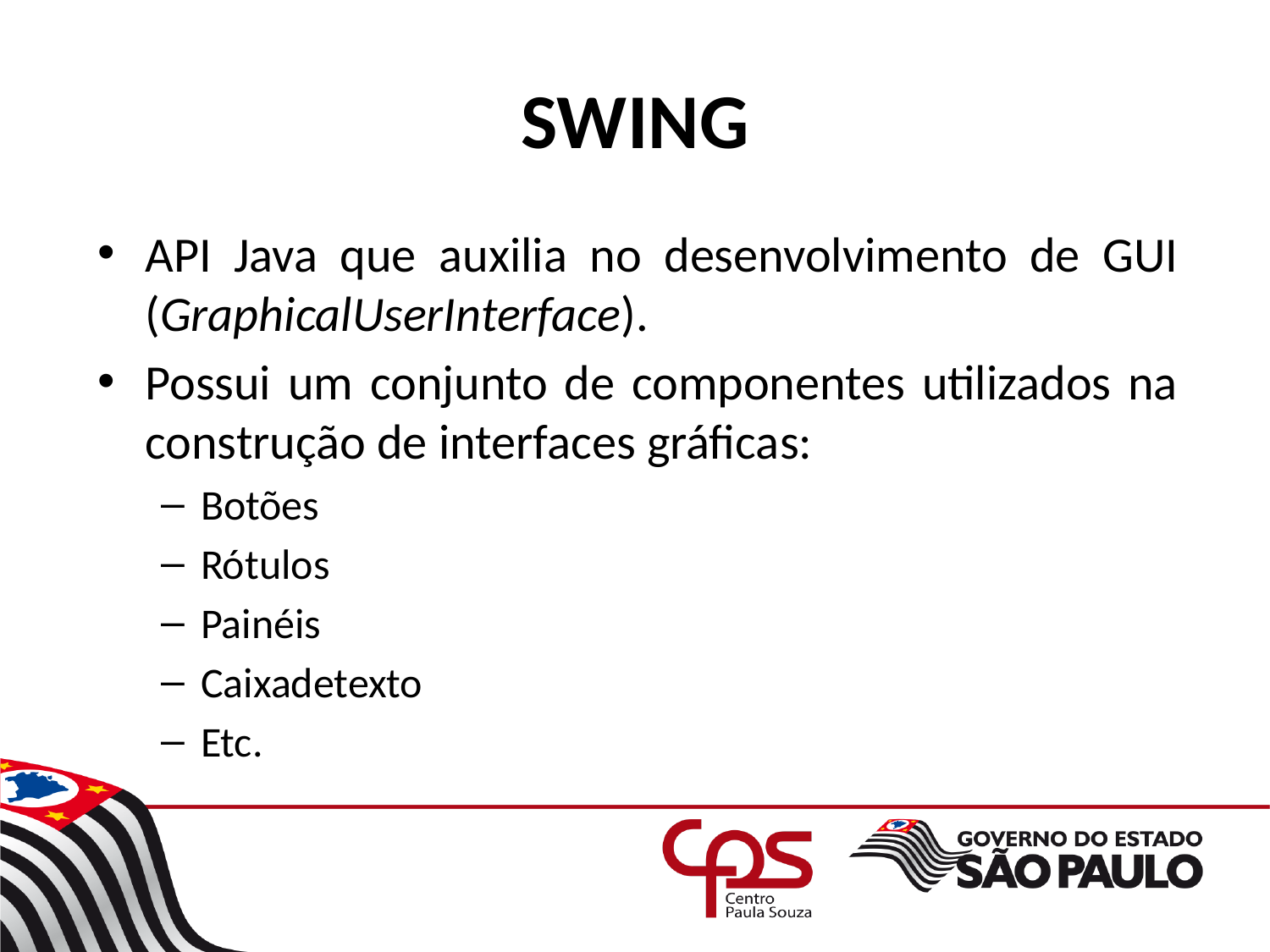

# SWING
API Java que auxilia no desenvolvimento de GUI (GraphicalUserInterface).
Possui um conjunto de componentes utilizados na construção de interfaces gráficas:
Botões
Rótulos
Painéis
Caixadetexto
Etc.